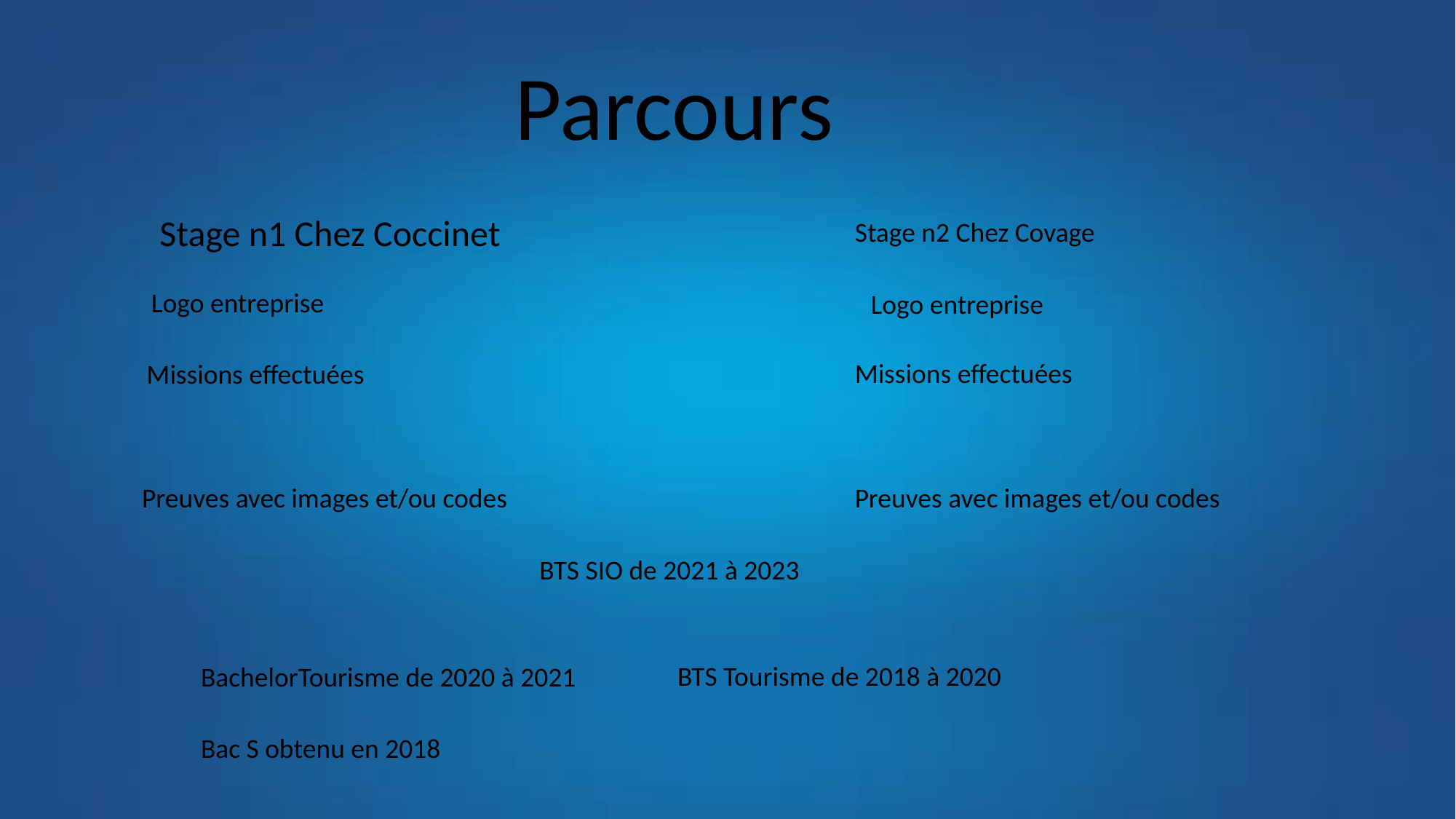

# Parcours
Stage n1 Chez Coccinet
Stage n2 Chez Covage
Logo entreprise
Logo entreprise
Missions effectuées
Missions effectuées
Preuves avec images et/ou codes
Preuves avec images et/ou codes
BTS SIO de 2021 à 2023
BTS Tourisme de 2018 à 2020
BachelorTourisme de 2020 à 2021
Bac S obtenu en 2018